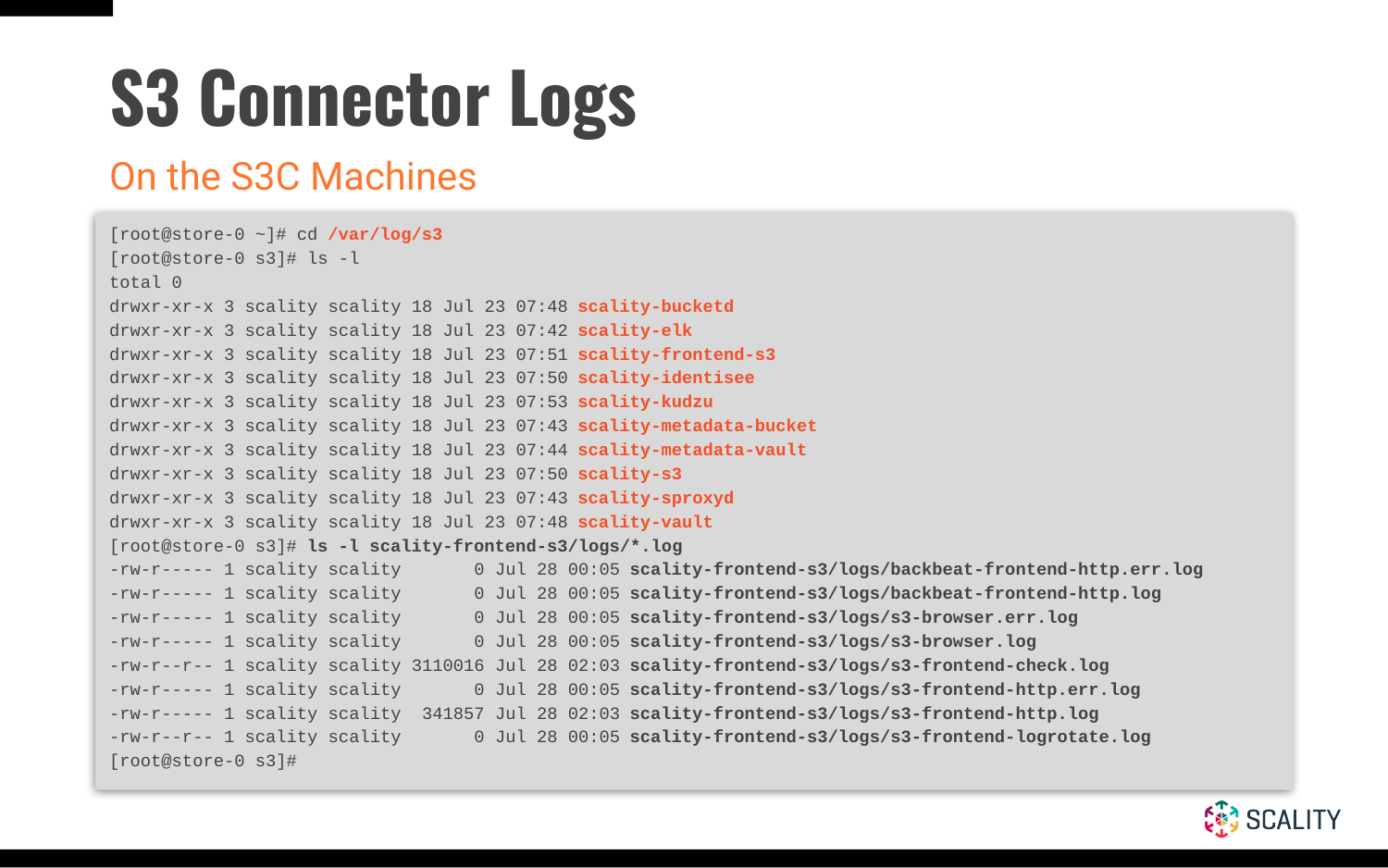

# S3 Connector Logs
On the S3C Machines
[root@store-0 ~]# cd /var/log/s3
[root@store-0 s3]# ls -l
total 0
drwxr-xr-x 3 scality scality 18 Jul 23 07:48 scality-bucketd
drwxr-xr-x 3 scality scality 18 Jul 23 07:42 scality-elk
drwxr-xr-x 3 scality scality 18 Jul 23 07:51 scality-frontend-s3
drwxr-xr-x 3 scality scality 18 Jul 23 07:50 scality-identisee
drwxr-xr-x 3 scality scality 18 Jul 23 07:53 scality-kudzu
drwxr-xr-x 3 scality scality 18 Jul 23 07:43 scality-metadata-bucket
drwxr-xr-x 3 scality scality 18 Jul 23 07:44 scality-metadata-vault
drwxr-xr-x 3 scality scality 18 Jul 23 07:50 scality-s3
drwxr-xr-x 3 scality scality 18 Jul 23 07:43 scality-sproxyd
drwxr-xr-x 3 scality scality 18 Jul 23 07:48 scality-vault
[root@store-0 s3]# ls -l scality-frontend-s3/logs/*.log
-rw-r----- 1 scality scality       0 Jul 28 00:05 scality-frontend-s3/logs/backbeat-frontend-http.err.log
-rw-r----- 1 scality scality       0 Jul 28 00:05 scality-frontend-s3/logs/backbeat-frontend-http.log
-rw-r----- 1 scality scality       0 Jul 28 00:05 scality-frontend-s3/logs/s3-browser.err.log
-rw-r----- 1 scality scality       0 Jul 28 00:05 scality-frontend-s3/logs/s3-browser.log
-rw-r--r-- 1 scality scality 3110016 Jul 28 02:03 scality-frontend-s3/logs/s3-frontend-check.log
-rw-r----- 1 scality scality       0 Jul 28 00:05 scality-frontend-s3/logs/s3-frontend-http.err.log
-rw-r----- 1 scality scality  341857 Jul 28 02:03 scality-frontend-s3/logs/s3-frontend-http.log
-rw-r--r-- 1 scality scality       0 Jul 28 00:05 scality-frontend-s3/logs/s3-frontend-logrotate.log
[root@store-0 s3]#